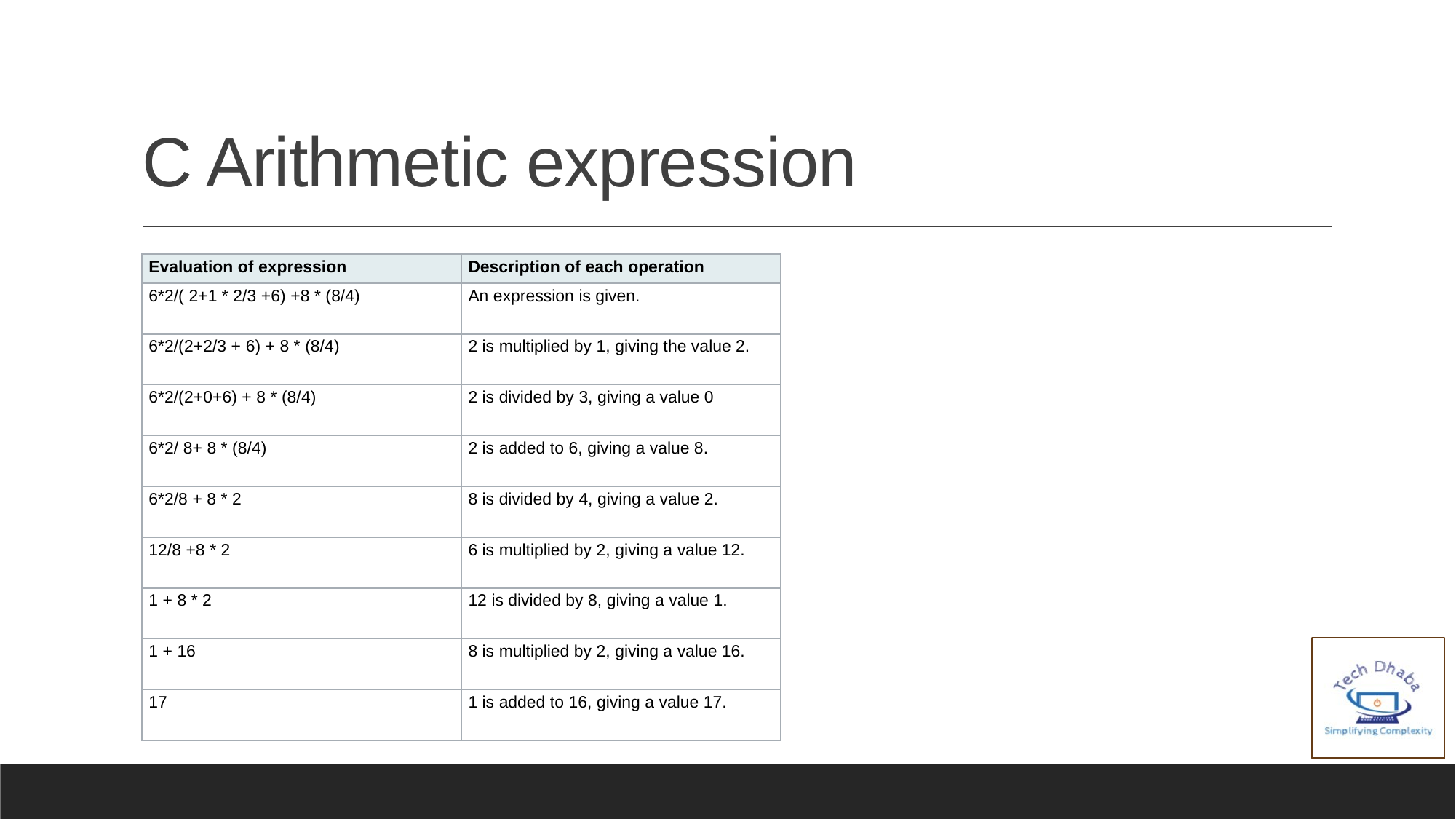

# C Arithmetic expression
| Evaluation of expression | Description of each operation |
| --- | --- |
| 6\*2/( 2+1 \* 2/3 +6) +8 \* (8/4) | An expression is given. |
| 6\*2/(2+2/3 + 6) + 8 \* (8/4) | 2 is multiplied by 1, giving the value 2. |
| 6\*2/(2+0+6) + 8 \* (8/4) | 2 is divided by 3, giving a value 0 |
| 6\*2/ 8+ 8 \* (8/4) | 2 is added to 6, giving a value 8. |
| 6\*2/8 + 8 \* 2 | 8 is divided by 4, giving a value 2. |
| 12/8 +8 \* 2 | 6 is multiplied by 2, giving a value 12. |
| 1 + 8 \* 2 | 12 is divided by 8, giving a value 1. |
| 1 + 16 | 8 is multiplied by 2, giving a value 16. |
| 17 | 1 is added to 16, giving a value 17. |